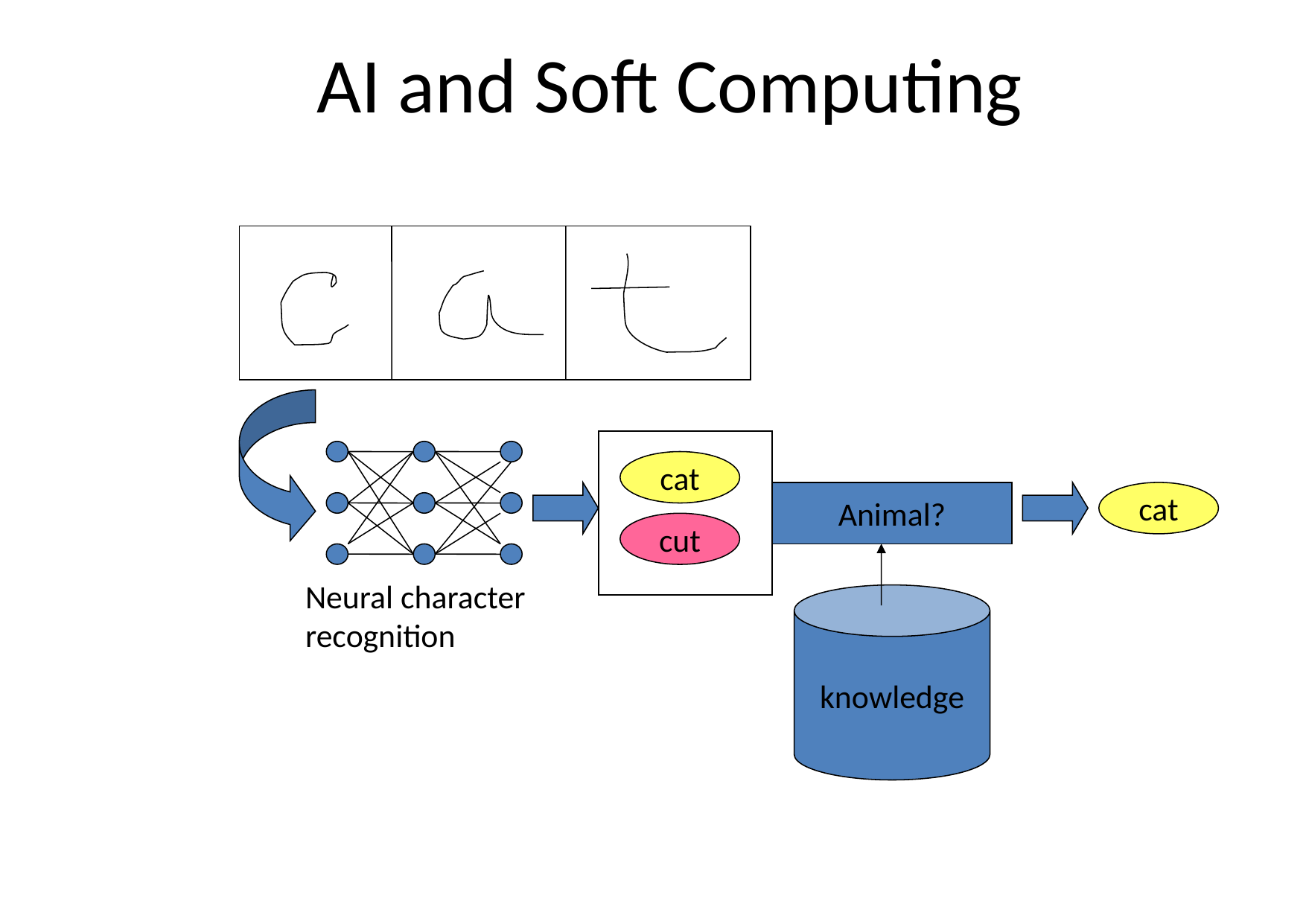

# AI and Soft Computing

cat

Animal?

cat

cut

Neural character
recognition
knowledge